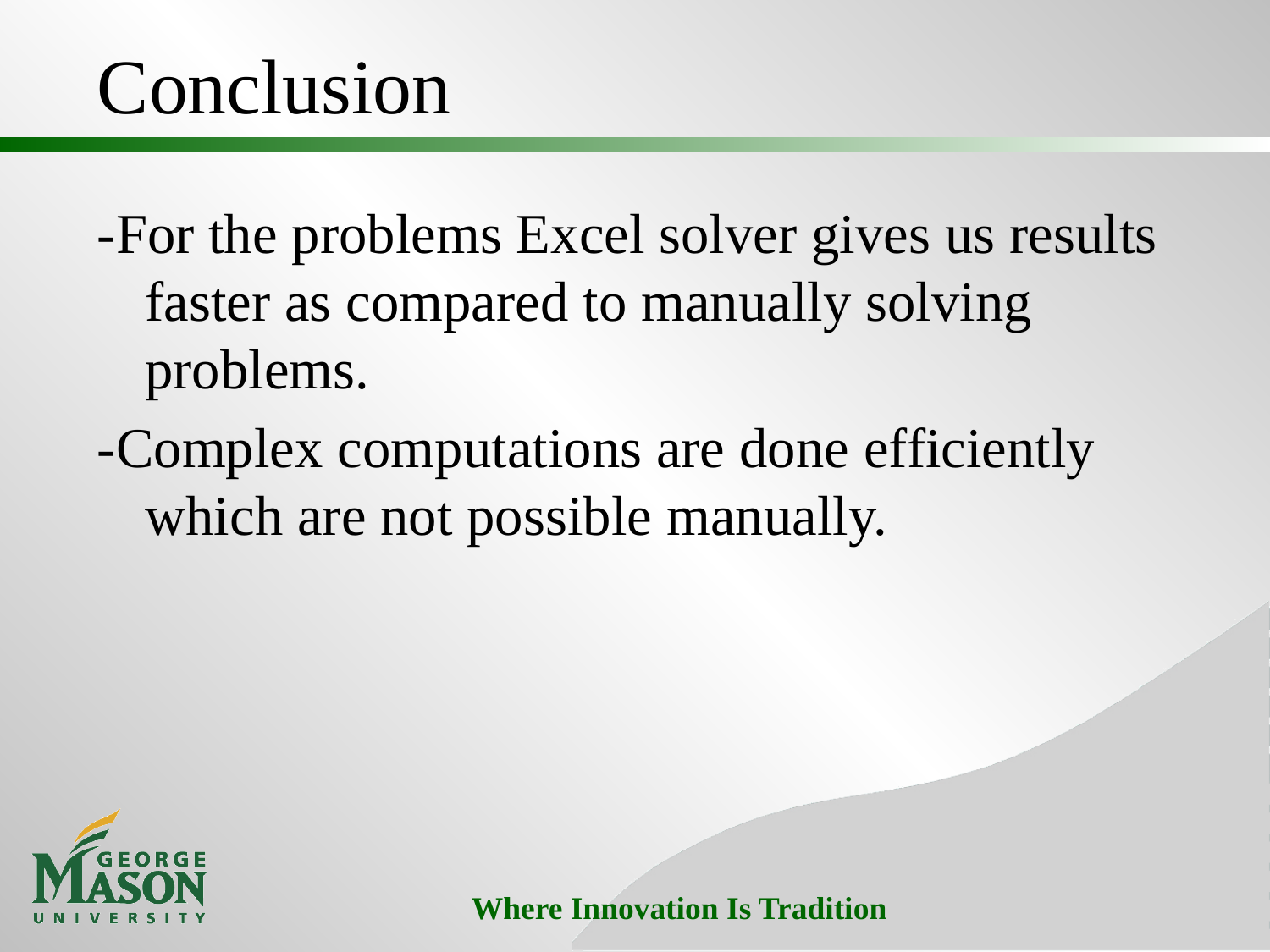

# Conclusion
-For the problems Excel solver gives us results faster as compared to manually solving problems.
-Complex computations are done efficiently which are not possible manually.